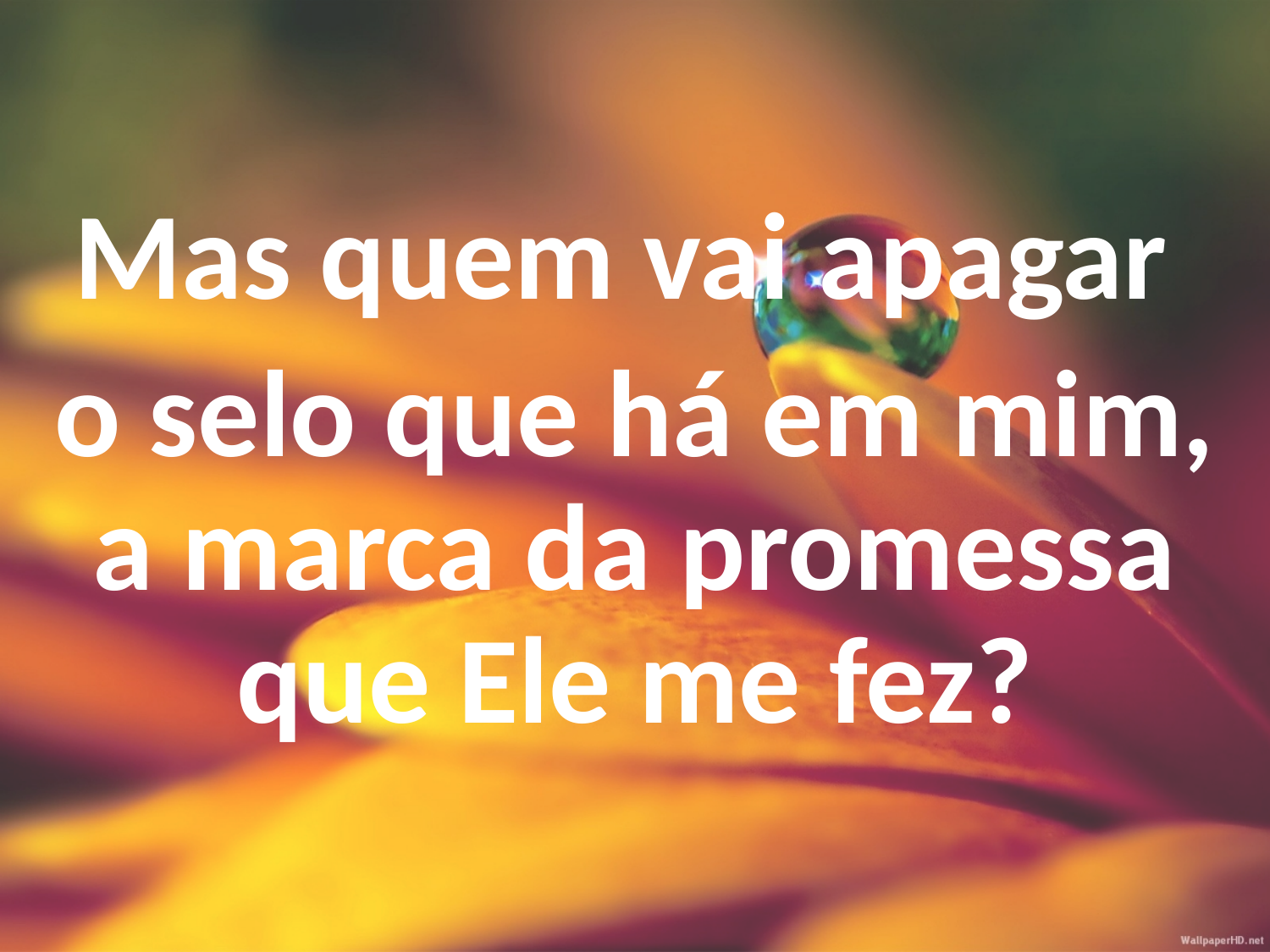

Mas quem vai apagar
o selo que há em mim, a marca da promessa que Ele me fez?